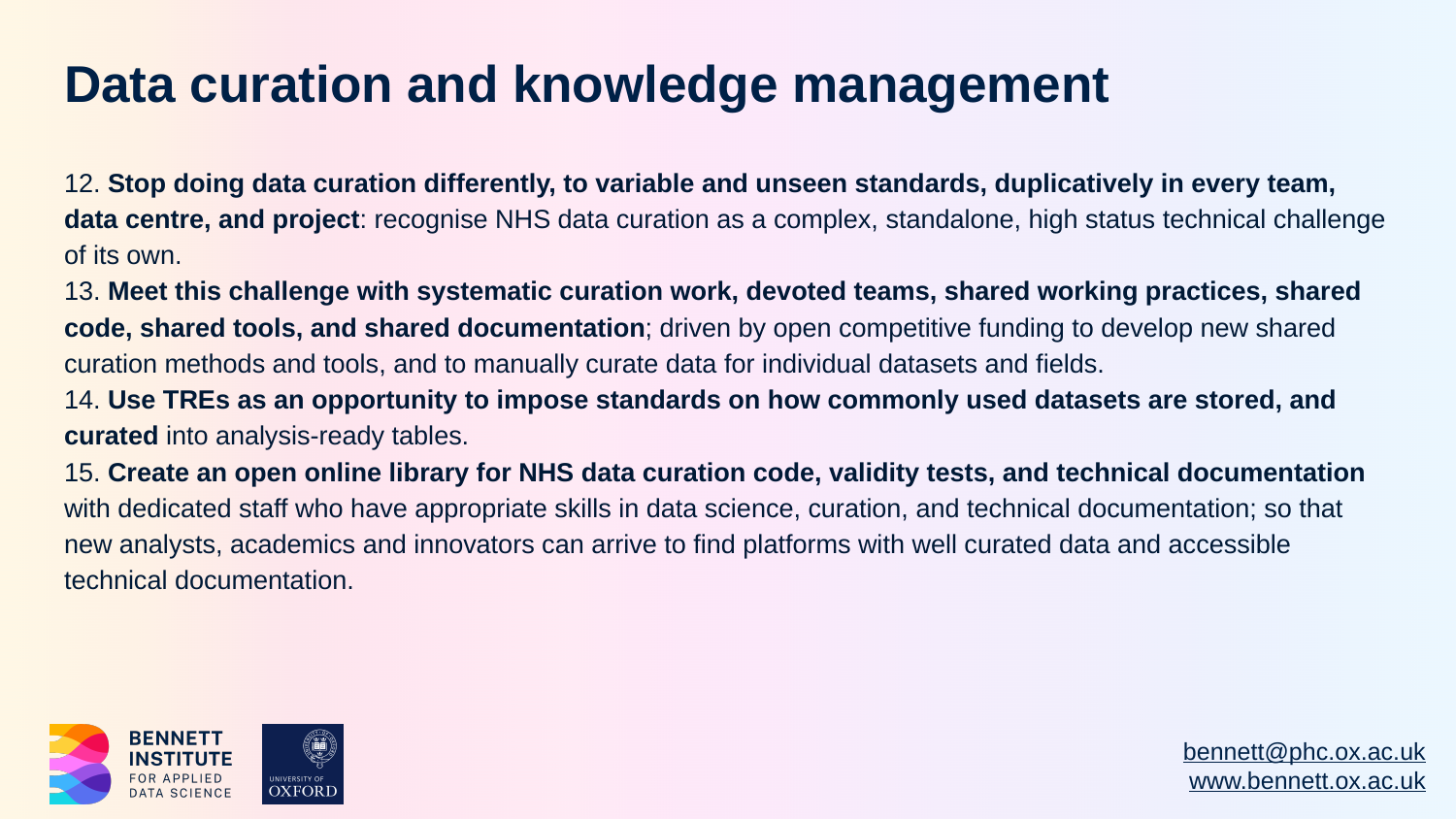

# Data curation and knowledge management
12. Stop doing data curation differently, to variable and unseen standards, duplicatively in every team, data centre, and project: recognise NHS data curation as a complex, standalone, high status technical challenge of its own.
13. Meet this challenge with systematic curation work, devoted teams, shared working practices, shared code, shared tools, and shared documentation; driven by open competitive funding to develop new shared curation methods and tools, and to manually curate data for individual datasets and fields.
14. Use TREs as an opportunity to impose standards on how commonly used datasets are stored, and curated into analysis-ready tables.
15. Create an open online library for NHS data curation code, validity tests, and technical documentation with dedicated staff who have appropriate skills in data science, curation, and technical documentation; so that new analysts, academics and innovators can arrive to find platforms with well curated data and accessible technical documentation.